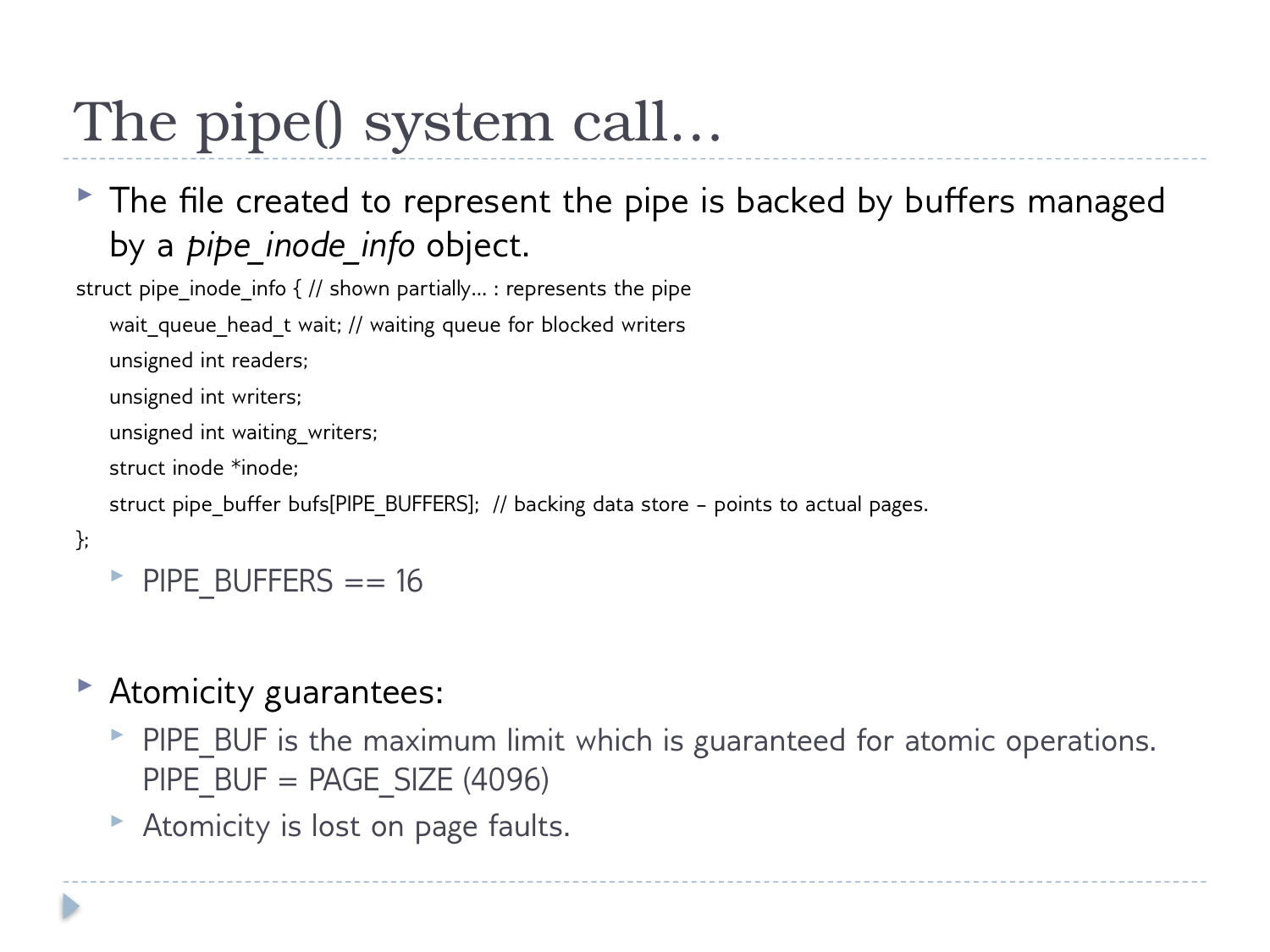

# The pipe() system call…
The file created to represent the pipe is backed by buffers managed by a pipe_inode_info object.
struct pipe_inode_info { // shown partially… : represents the pipe
	wait_queue_head_t wait; // waiting queue for blocked writers
	unsigned int readers;
	unsigned int writers;
	unsigned int waiting_writers;
	struct inode *inode;
	struct pipe_buffer bufs[PIPE_BUFFERS];  // backing data store – points to actual pages.
};
PIPE_BUFFERS == 16

Atomicity guarantees:
PIPE_BUF is the maximum limit which is guaranteed for atomic operations.  PIPE_BUF = PAGE_SIZE (4096)
Atomicity is lost on page faults.